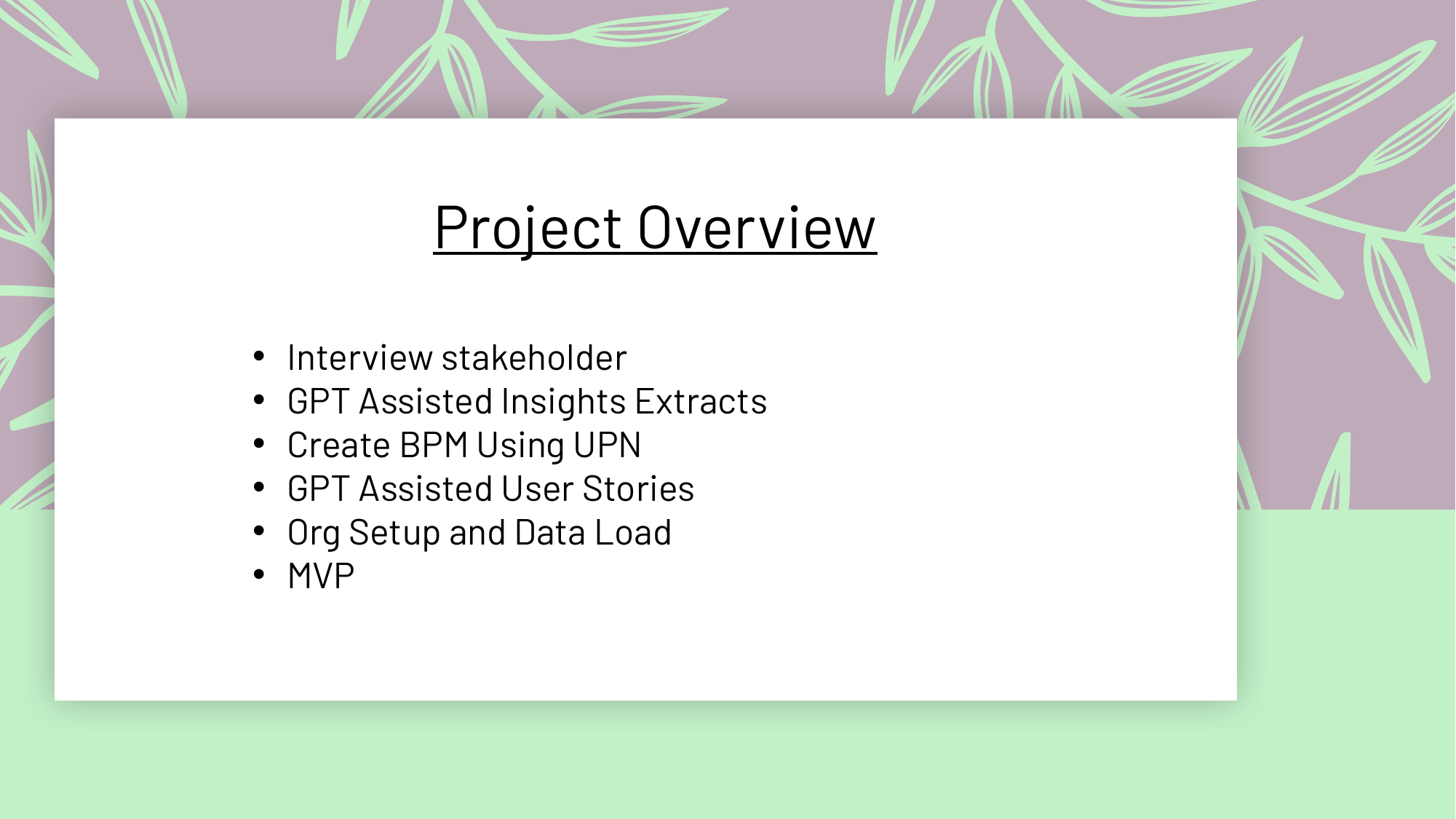

Project Overview

Interview stakeholder
GPT Assisted Insights Extracts
Create BPM Using UPN
GPT Assisted User Stories
Org Setup and Data Load
MVP